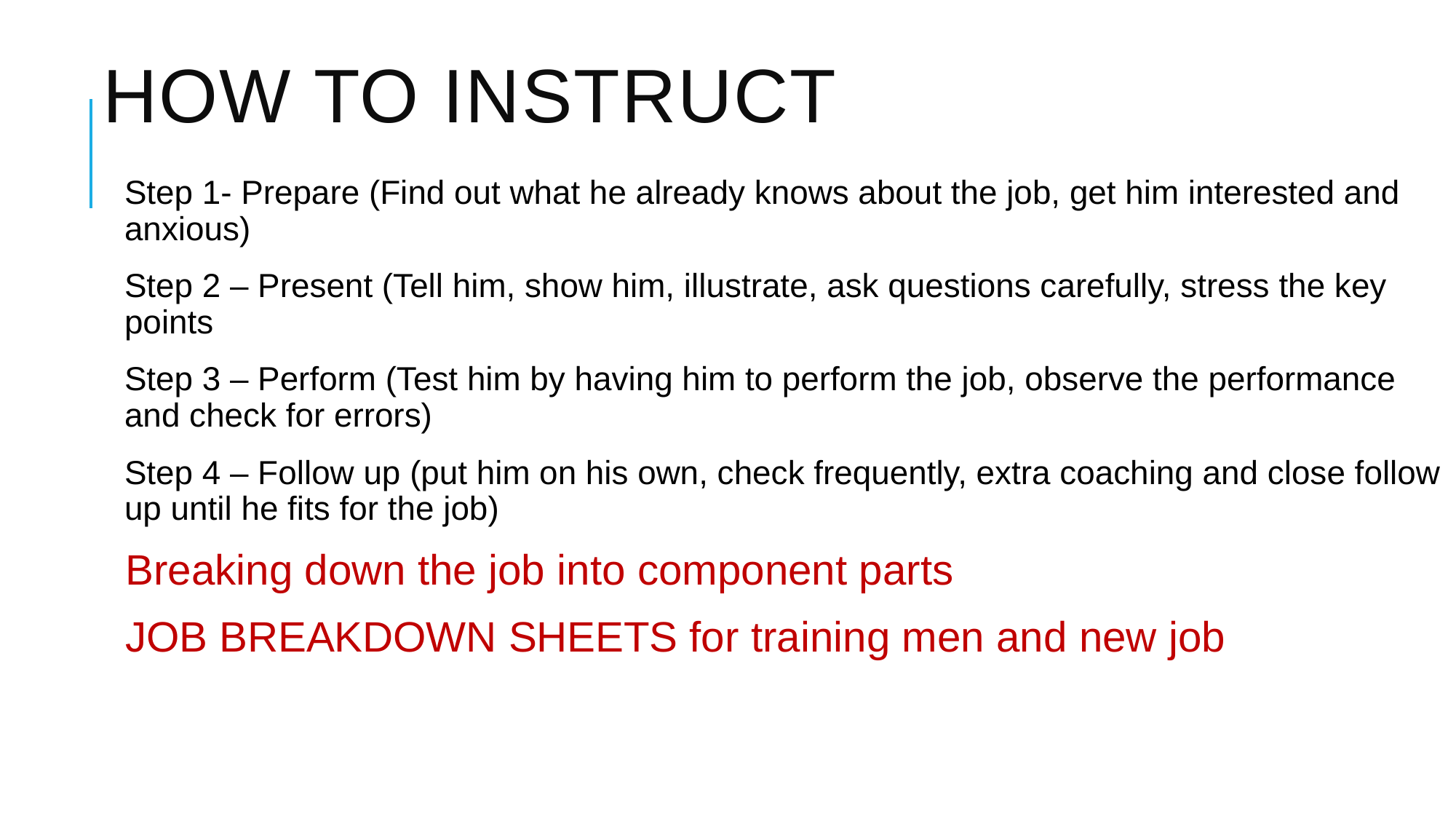

# How to instruct
Step 1- Prepare (Find out what he already knows about the job, get him interested and anxious)
Step 2 – Present (Tell him, show him, illustrate, ask questions carefully, stress the key points
Step 3 – Perform (Test him by having him to perform the job, observe the performance and check for errors)
Step 4 – Follow up (put him on his own, check frequently, extra coaching and close follow up until he fits for the job)
Breaking down the job into component parts
JOB BREAKDOWN SHEETS for training men and new job